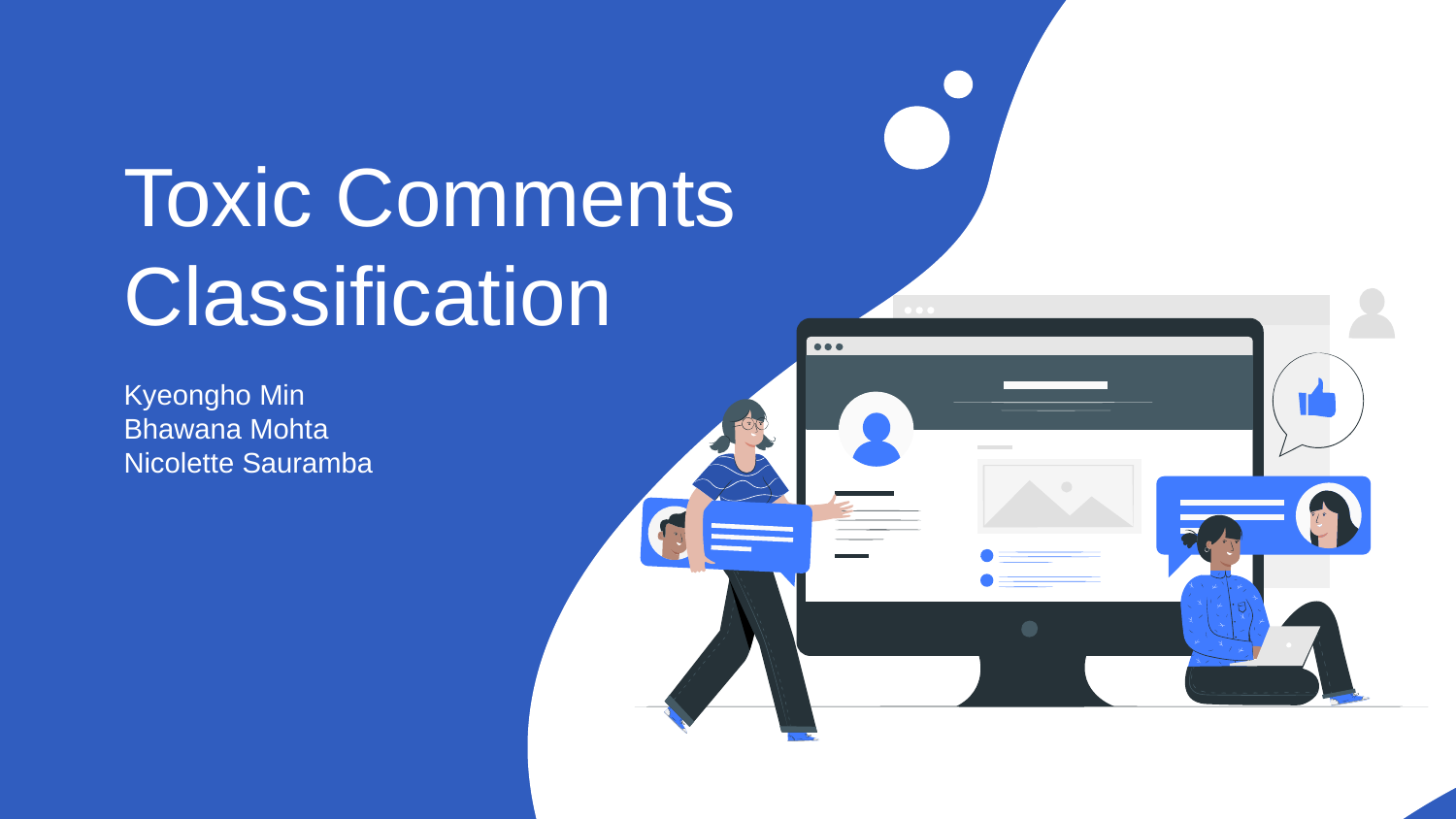

# Toxic Comments Classification

Kyeongho Min
Bhawana Mohta
Nicolette Sauramba